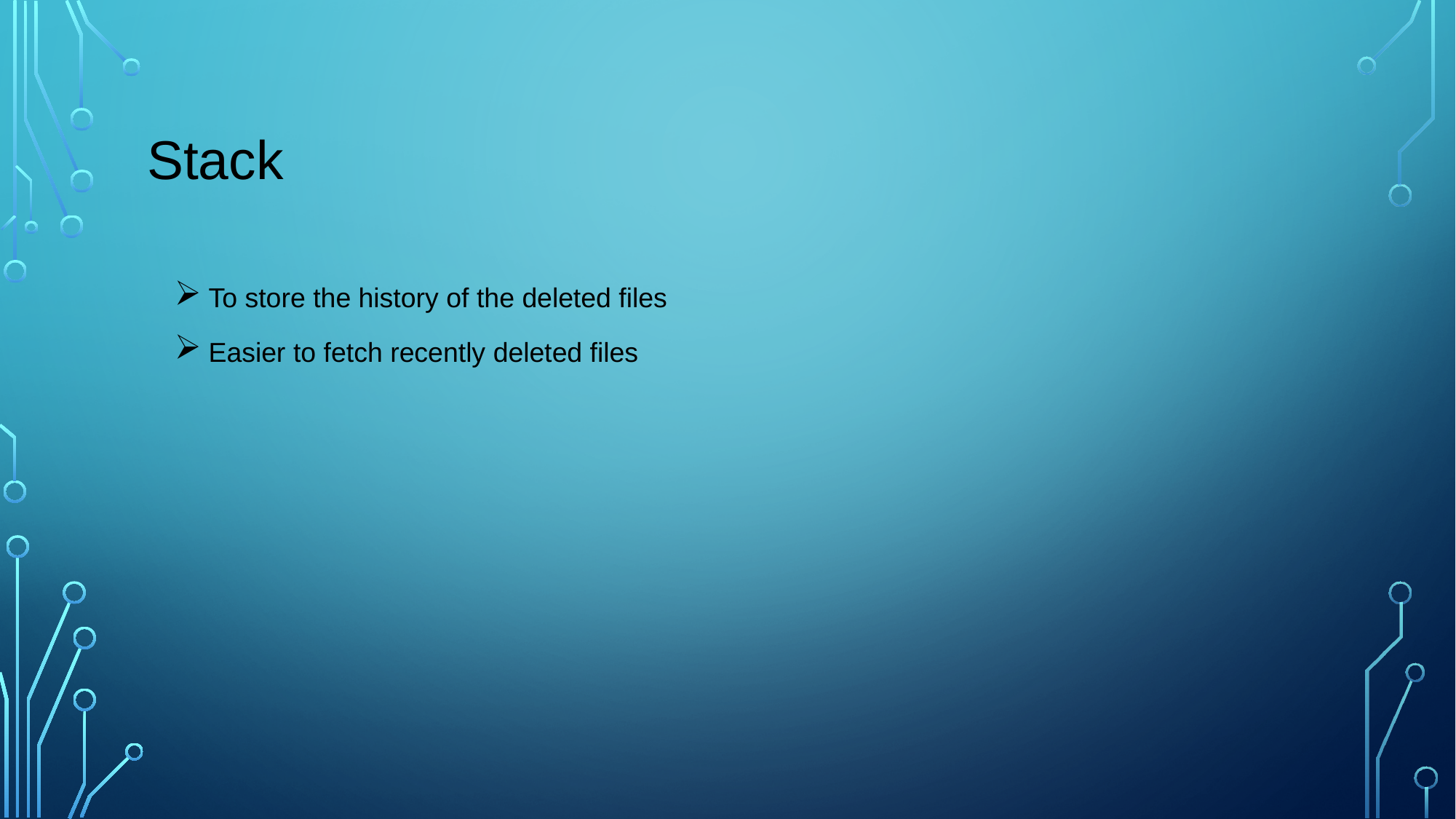

# Stack
To store the history of the deleted files
Easier to fetch recently deleted files